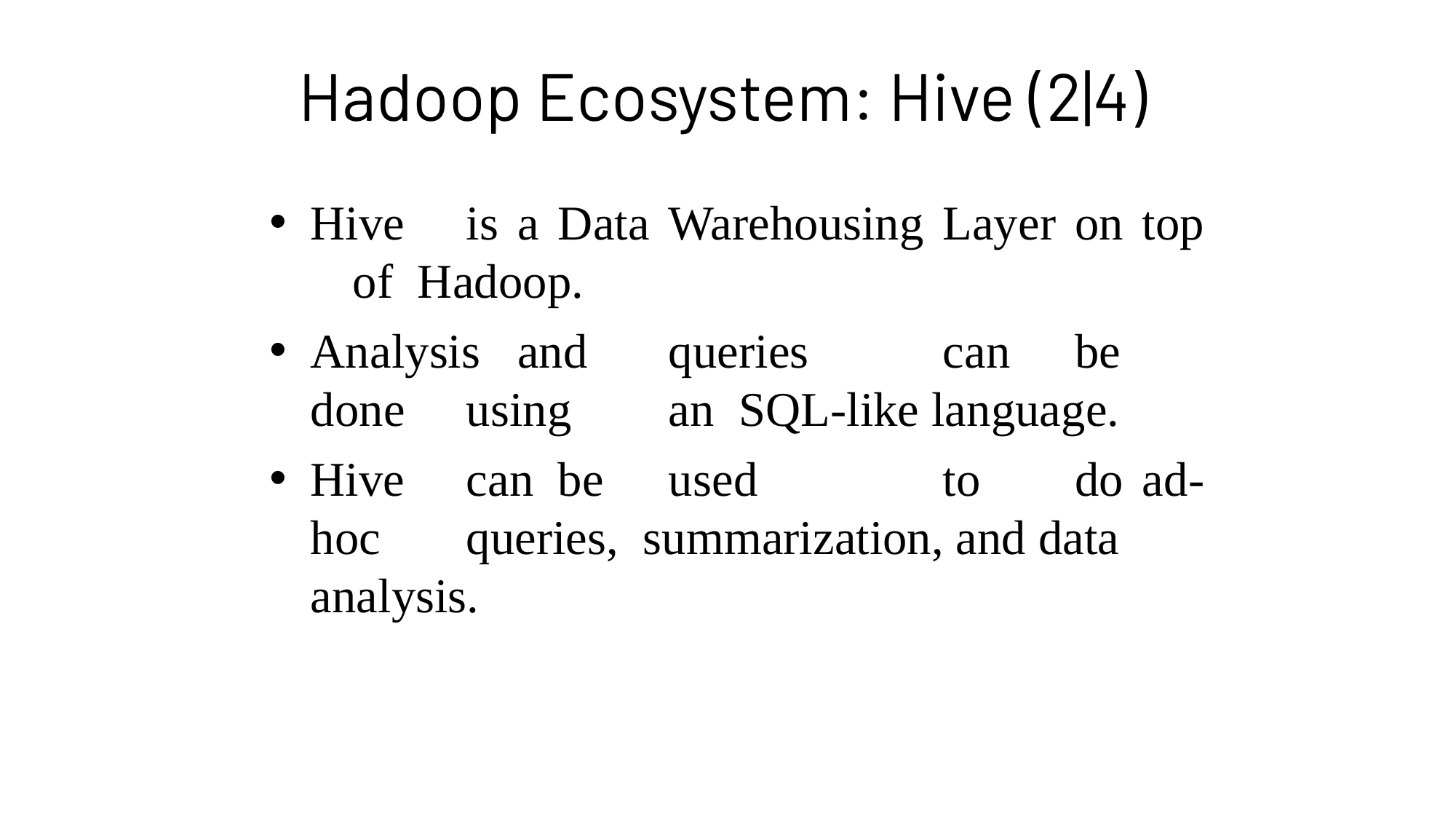

# Hadoop Ecosystem: Hive (2|4)
Hive	is	a	Data	Warehousing	Layer	on	top	of  Hadoop.
Analysis	and	queries	can	be	done	using	an  SQL-like language.
Hive	can	be	used	to	do	ad-hoc	queries,  summarization, and data analysis.